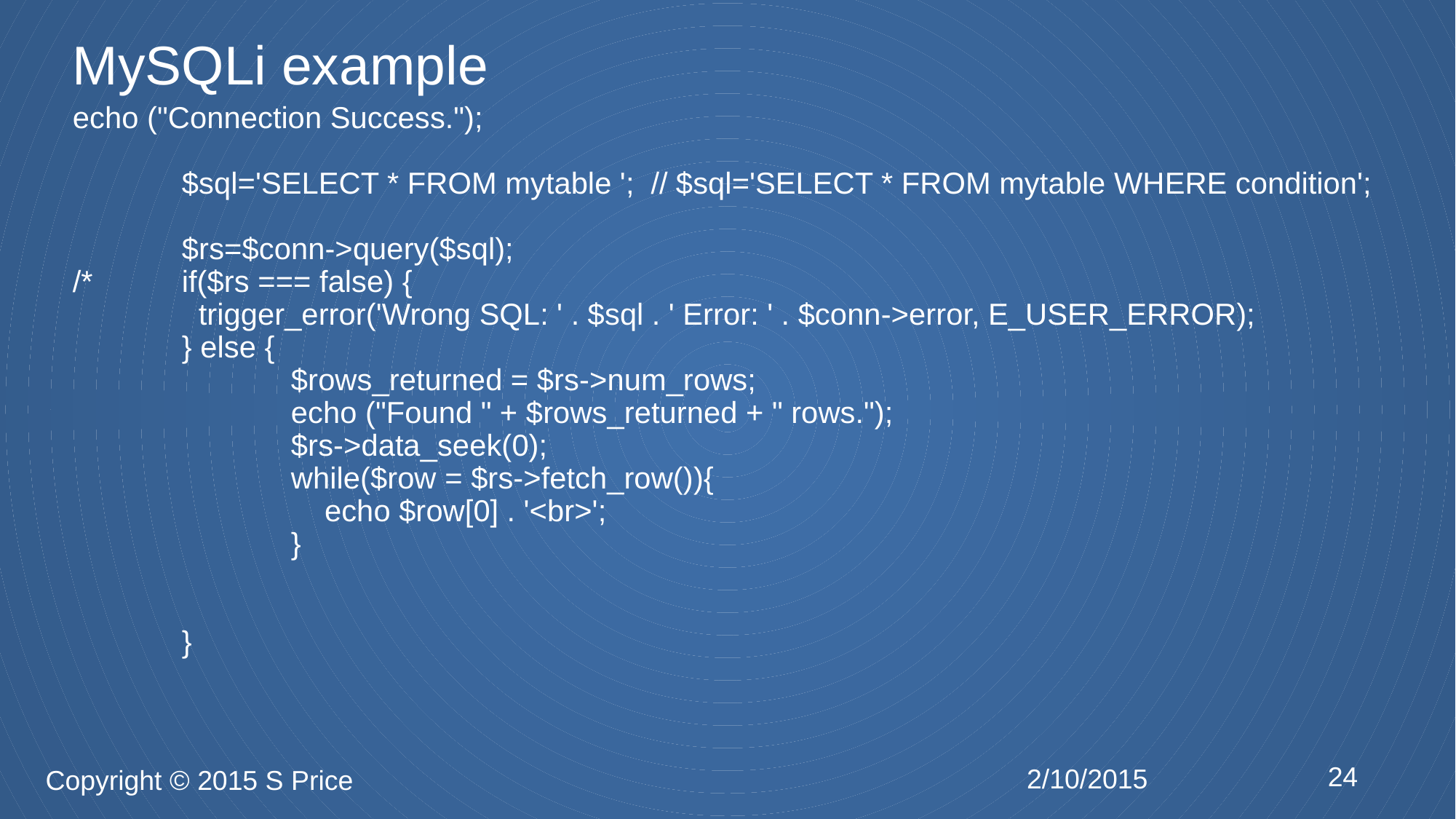

# MySQLi example
echo ("Connection Success.");

	$sql='SELECT * FROM mytable ';  // $sql='SELECT * FROM mytable WHERE condition';

	$rs=$conn->query($sql);
/*	if($rs === false) {
	  trigger_error('Wrong SQL: ' . $sql . ' Error: ' . $conn->error, E_USER_ERROR);
	} else {
		$rows_returned = $rs->num_rows;
		echo ("Found " + $rows_returned + " rows.");
		$rs->data_seek(0);
		while($row = $rs->fetch_row()){
		    echo $row[0] . '<br>';
		}

	}
24
2/10/2015
Copyright © 2015 S Price